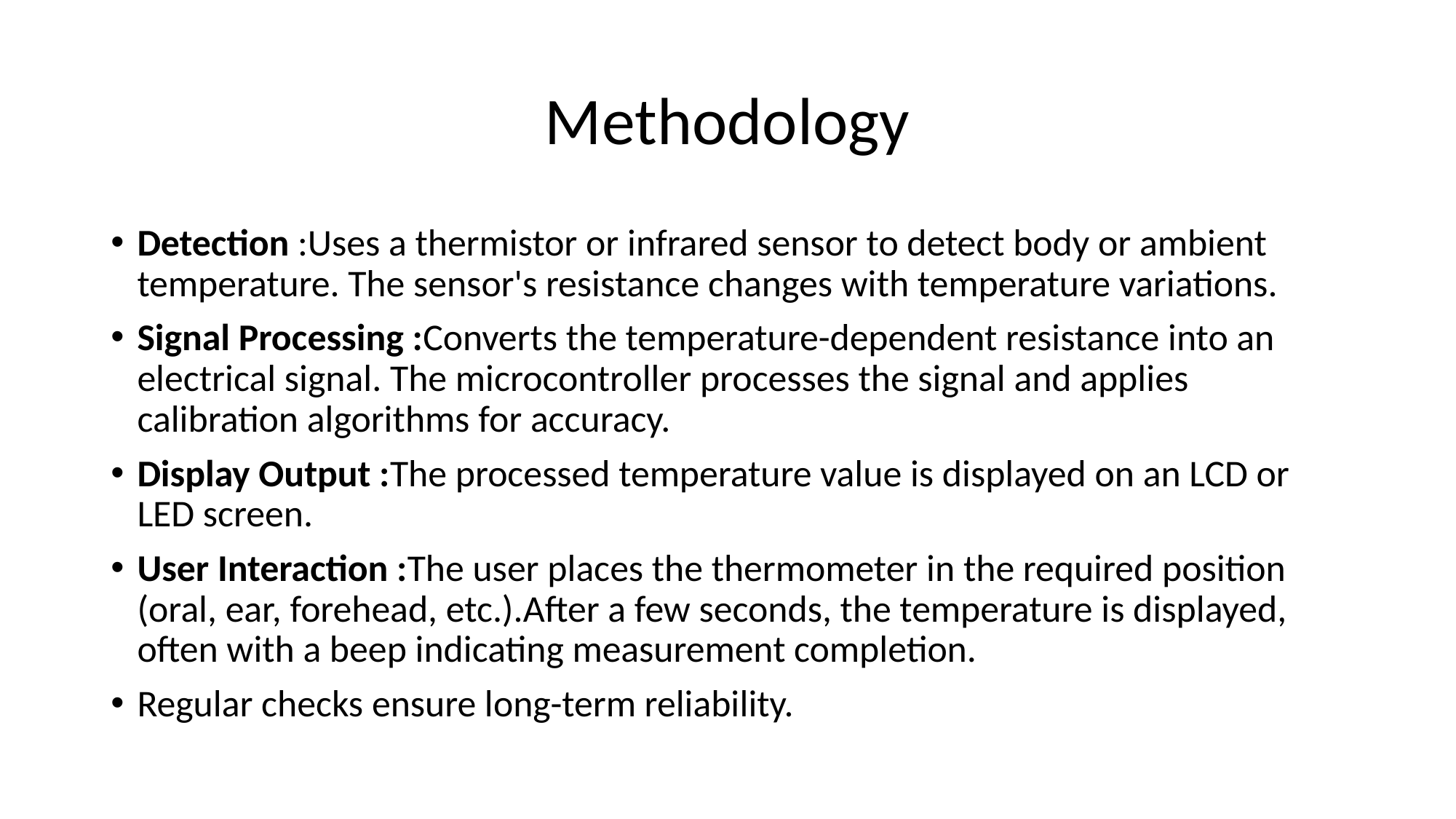

# Methodology
Detection :Uses a thermistor or infrared sensor to detect body or ambient temperature. The sensor's resistance changes with temperature variations.
Signal Processing :Converts the temperature-dependent resistance into an electrical signal. The microcontroller processes the signal and applies calibration algorithms for accuracy.
Display Output :The processed temperature value is displayed on an LCD or LED screen.
User Interaction :The user places the thermometer in the required position (oral, ear, forehead, etc.).After a few seconds, the temperature is displayed, often with a beep indicating measurement completion.
Regular checks ensure long-term reliability.